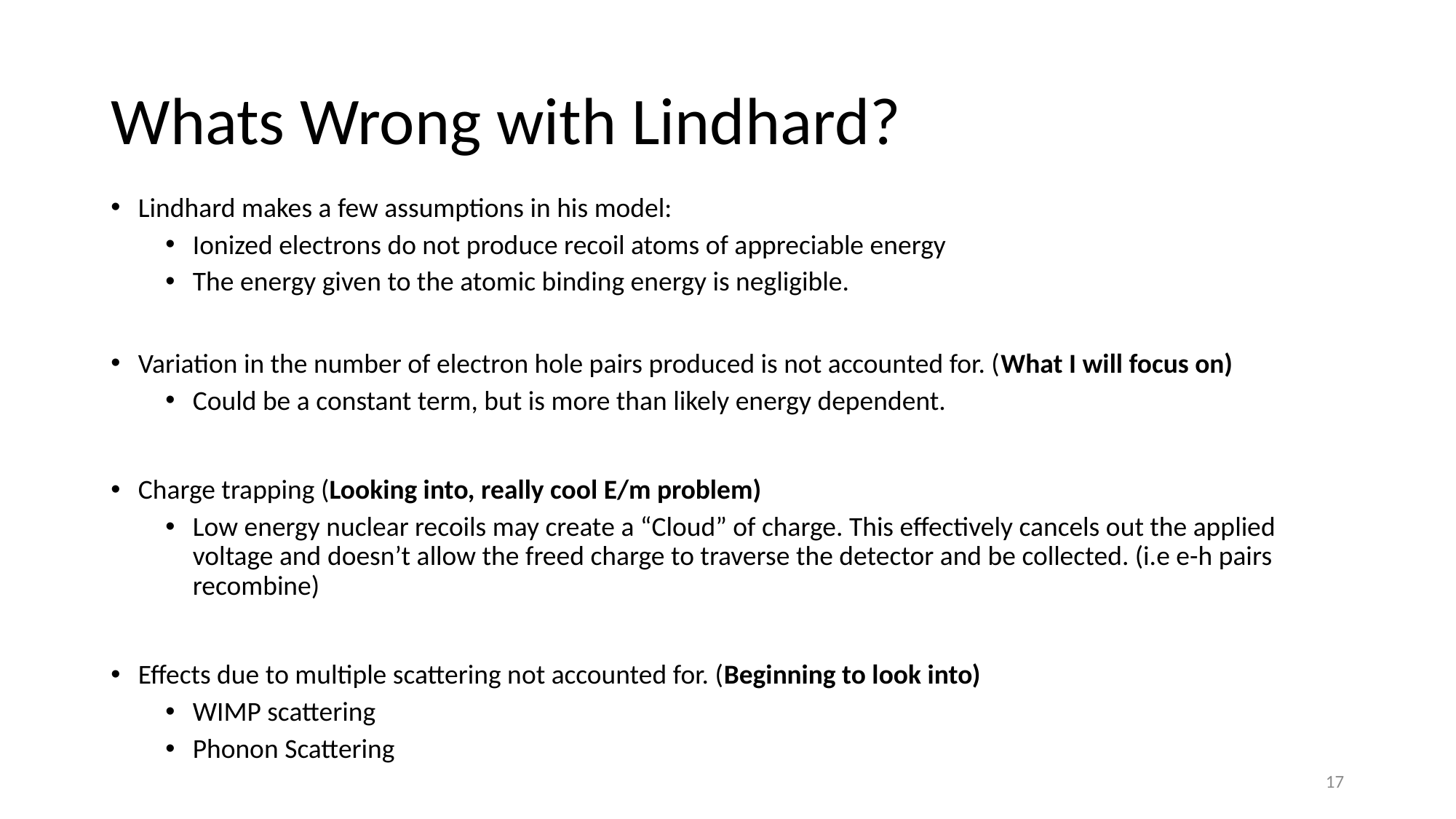

# Whats Wrong with Lindhard?
Lindhard makes a few assumptions in his model:
Ionized electrons do not produce recoil atoms of appreciable energy
The energy given to the atomic binding energy is negligible.

Variation in the number of electron hole pairs produced is not accounted for. (What I will focus on)
Could be a constant term, but is more than likely energy dependent.

Charge trapping (Looking into, really cool E/m problem)
Low energy nuclear recoils may create a “Cloud” of charge. This effectively cancels out the applied voltage and doesn’t allow the freed charge to traverse the detector and be collected. (i.e e-h pairs recombine)

Effects due to multiple scattering not accounted for. (Beginning to look into)
WIMP scattering
Phonon Scattering

17